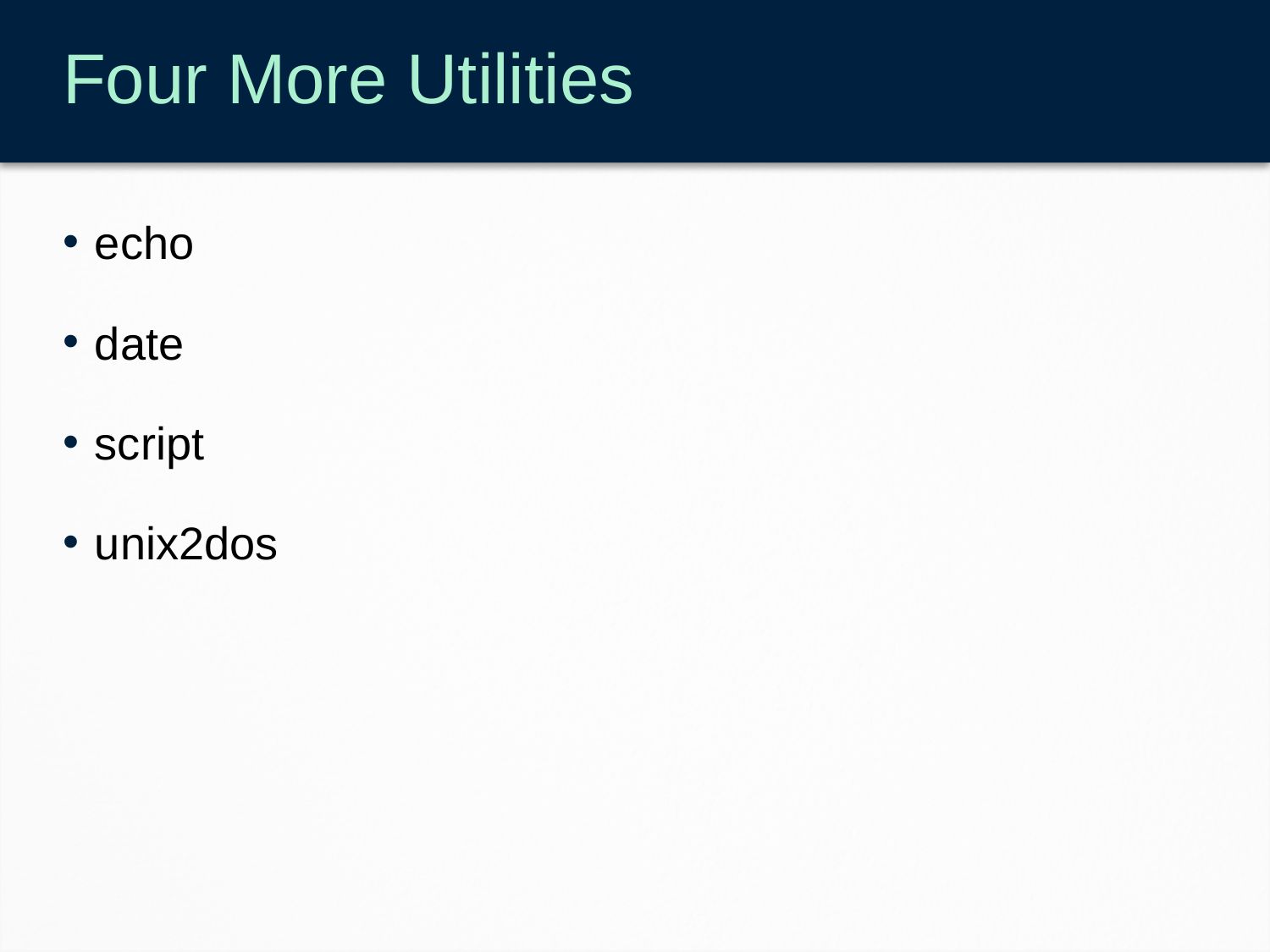

# Four More Utilities
echo
date
script
unix2dos